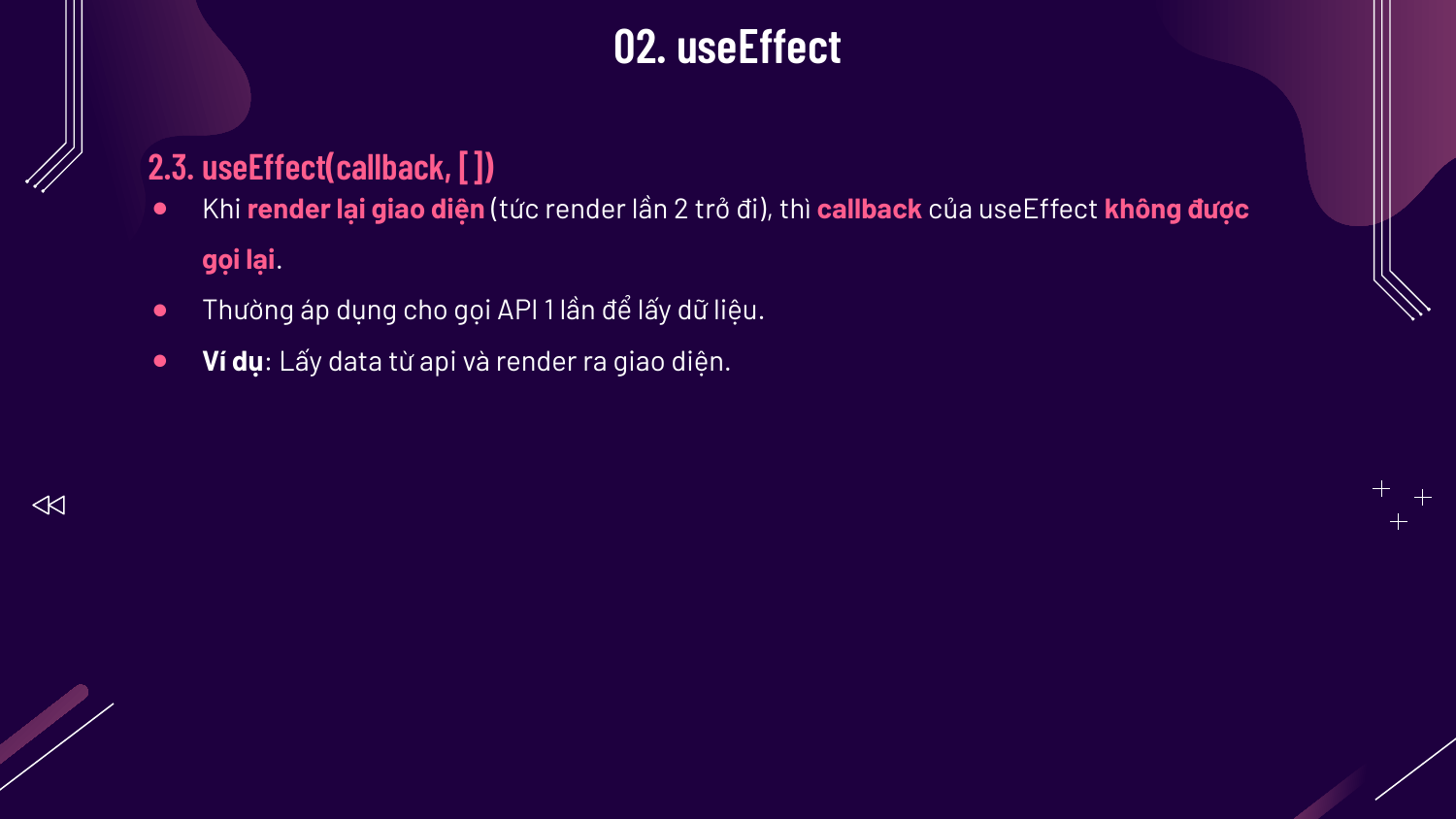

# 02. useEffect
2.3. useEffect(callback, [])
Khi render lại giao diện (tức render lần 2 trở đi), thì callback của useEffect không được gọi lại.
Thường áp dụng cho gọi API 1 lần để lấy dữ liệu.
Ví dụ: Lấy data từ api và render ra giao diện.